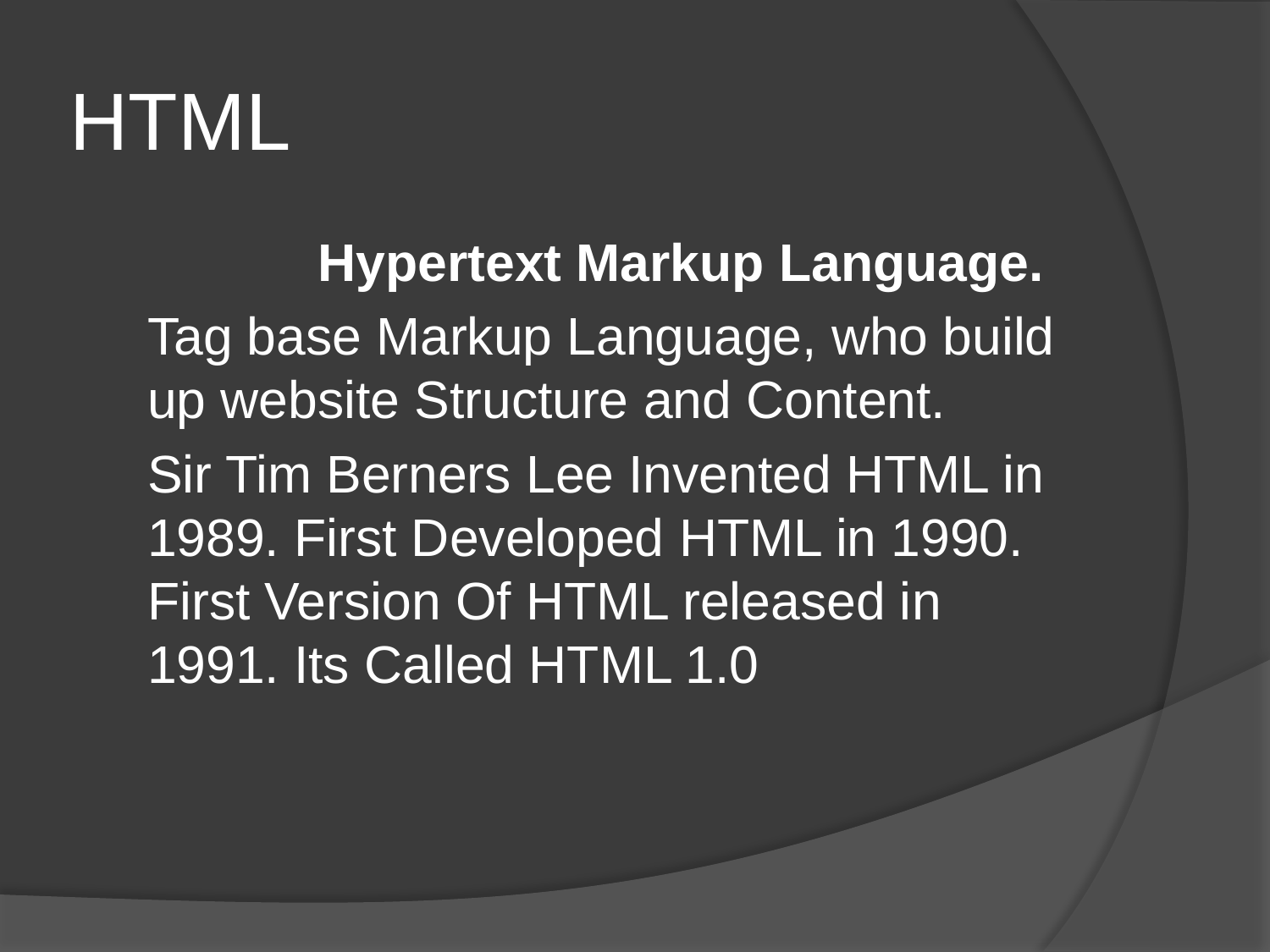

# HTML
		Hypertext Markup Language.
	Tag base Markup Language, who build up website Structure and Content.
	Sir Tim Berners Lee Invented HTML in 1989. First Developed HTML in 1990. First Version Of HTML released in 1991. Its Called HTML 1.0